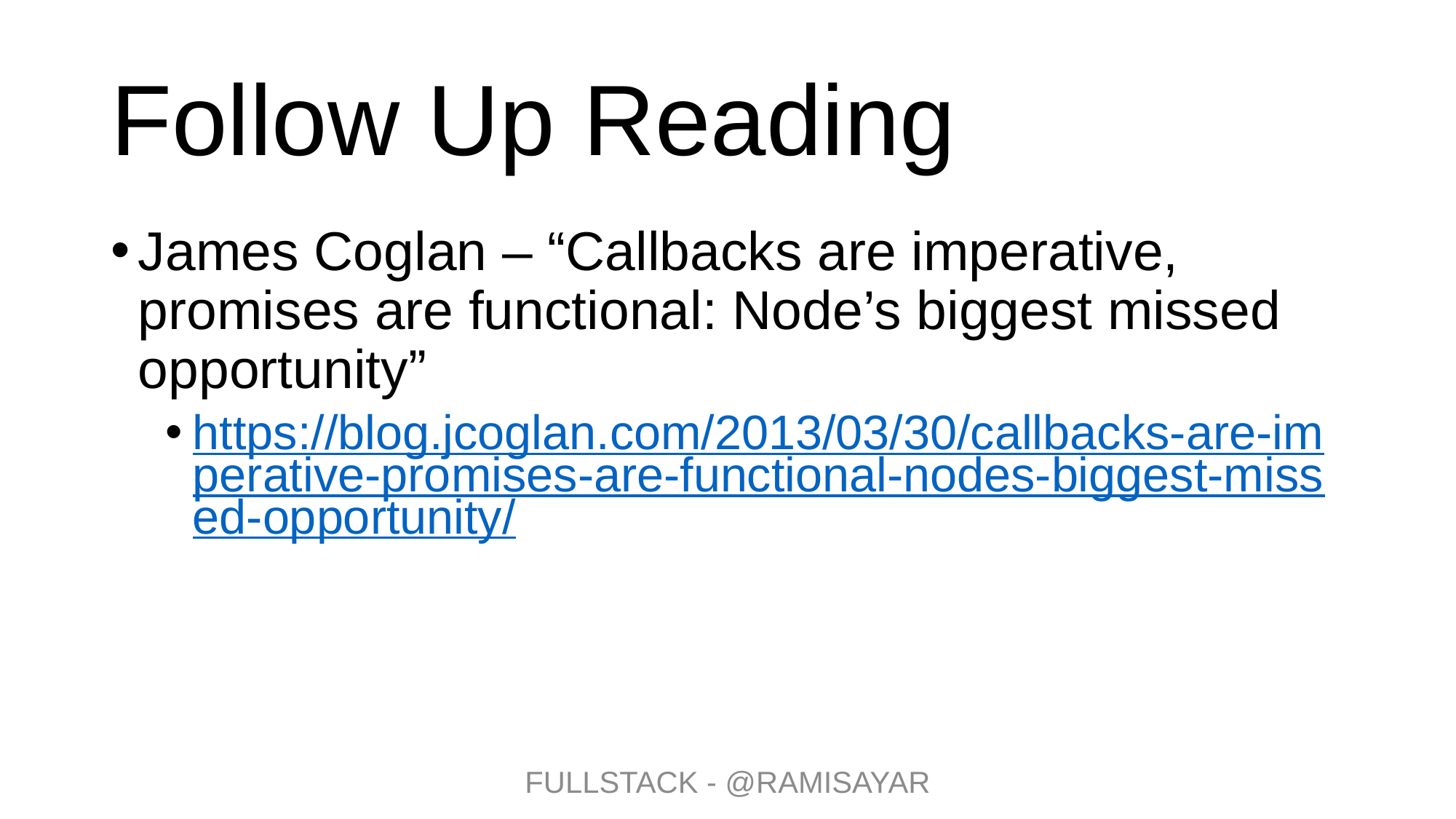

# Follow Up Reading
James Coglan – “Callbacks are imperative, promises are functional: Node’s biggest missed opportunity”
https://blog.jcoglan.com/2013/03/30/callbacks-are-imperative-promises-are-functional-nodes-biggest-missed-opportunity/

FULLSTACK - @RAMISAYAR